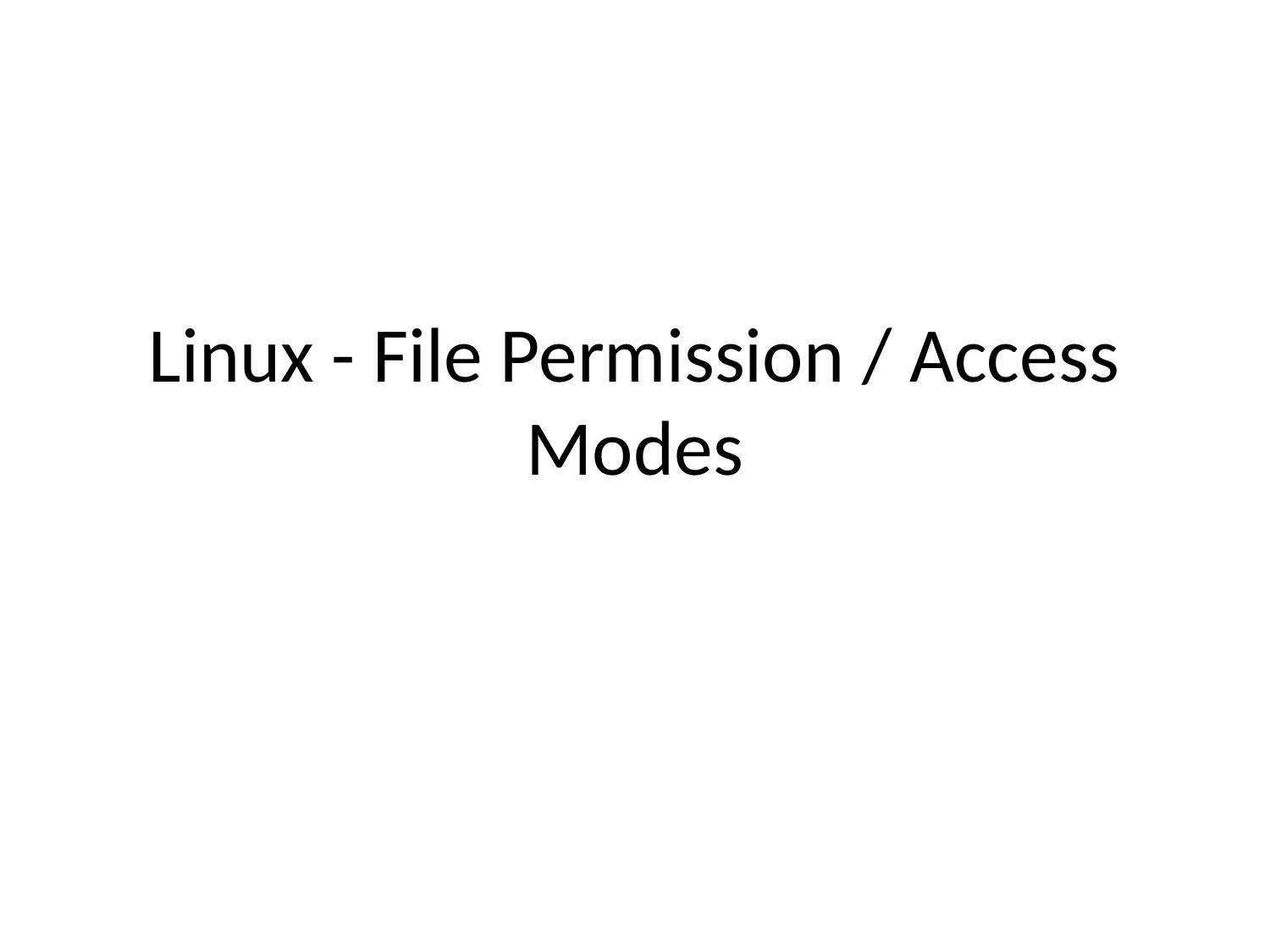

# Linux - File Permission / Access Modes